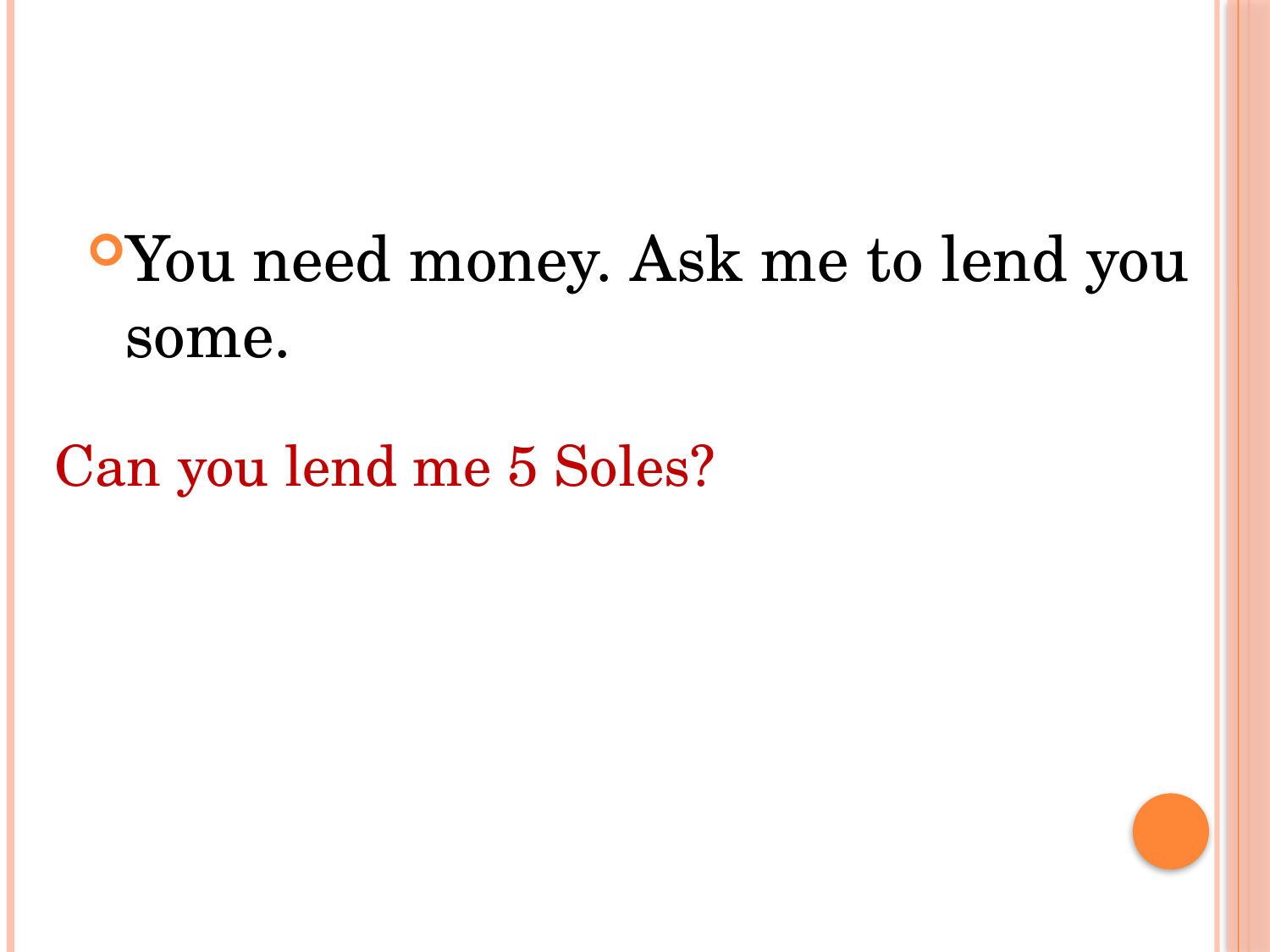

#
You need money. Ask me to lend you some.
Can you lend me 5 Soles?